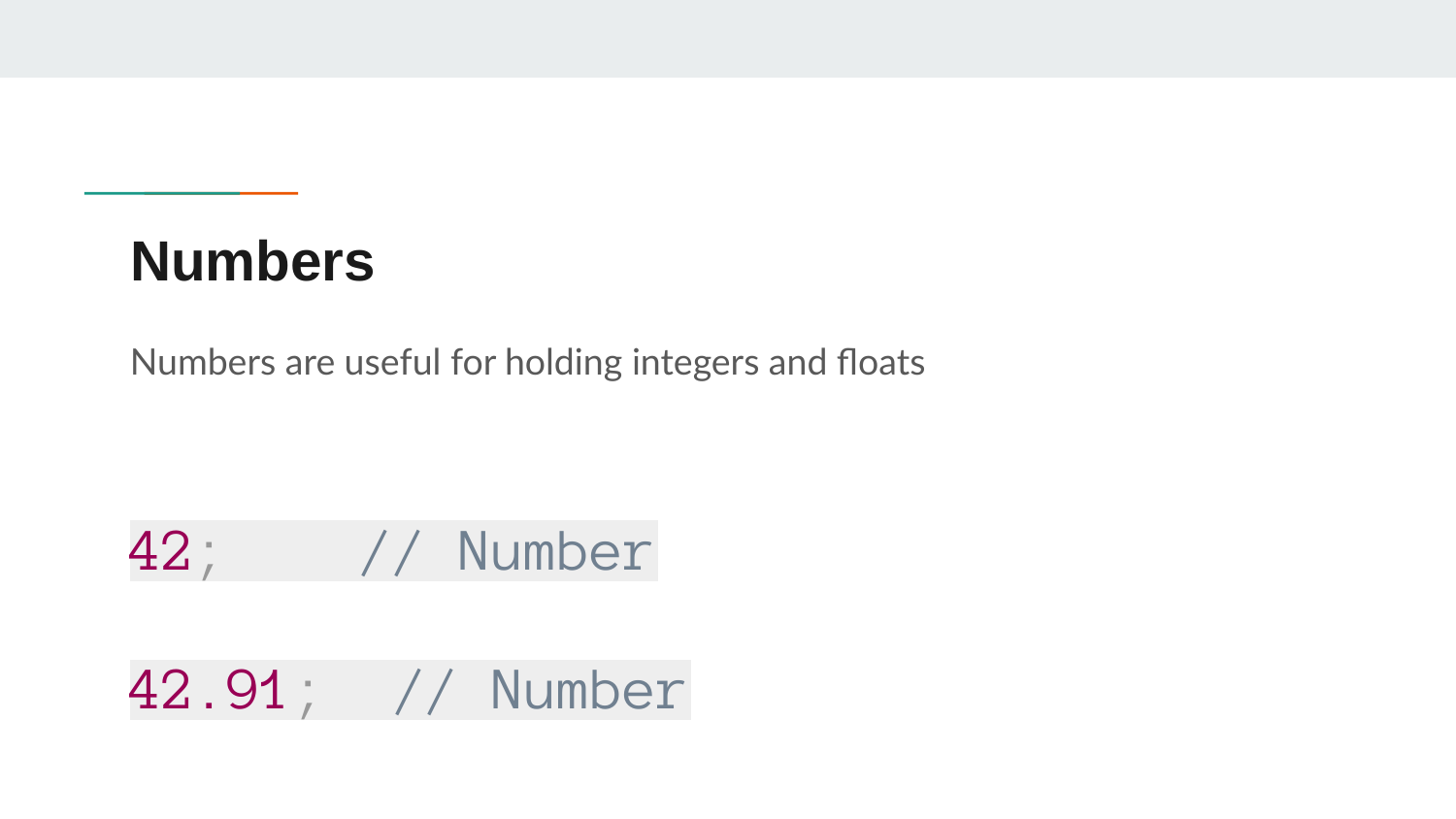

# Numbers
Numbers are useful for holding integers and floats

42;    // Number
42.91;  // Number